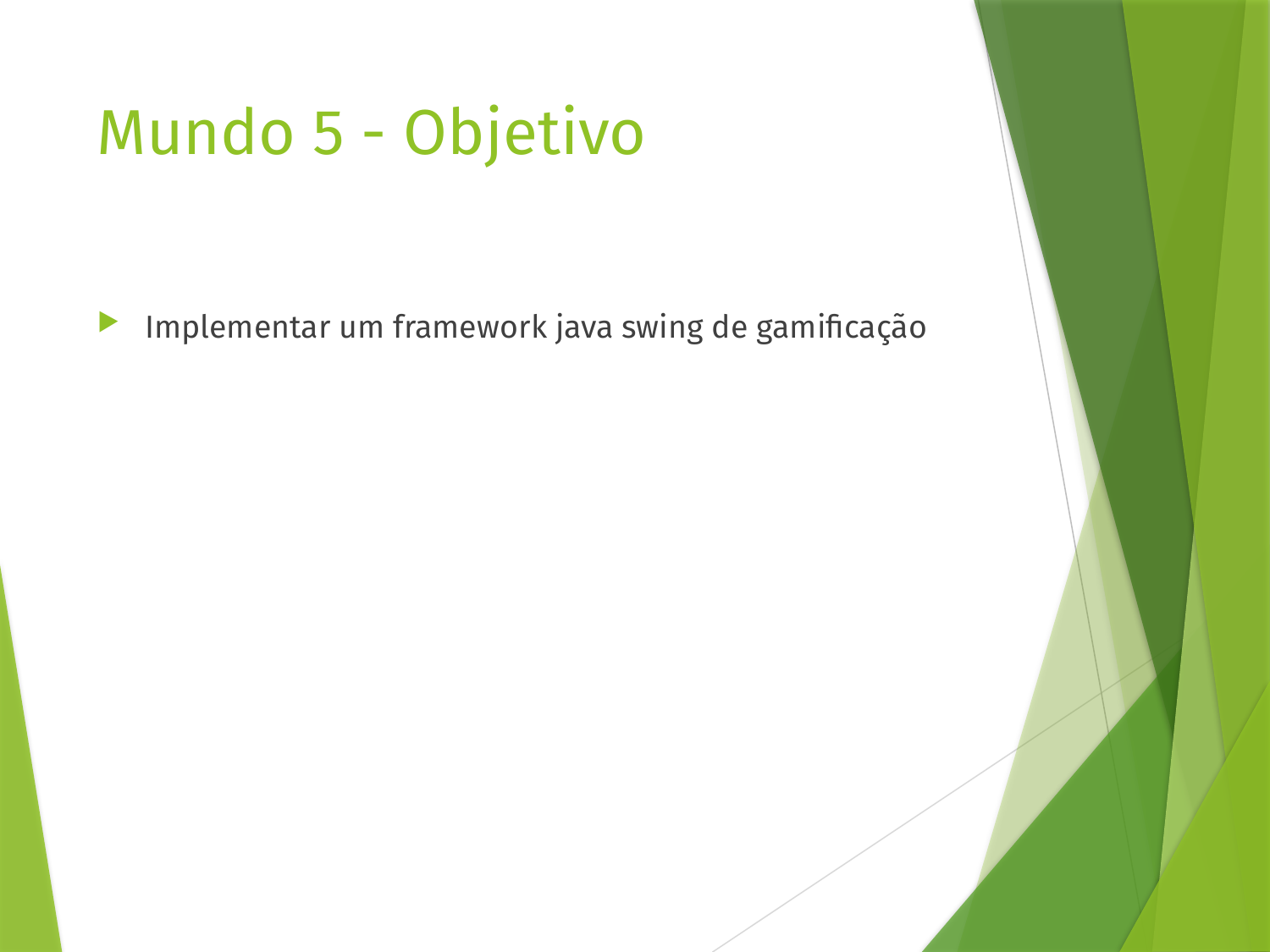

# Mundo 5 - Objetivo
Implementar um framework java swing de gamificação